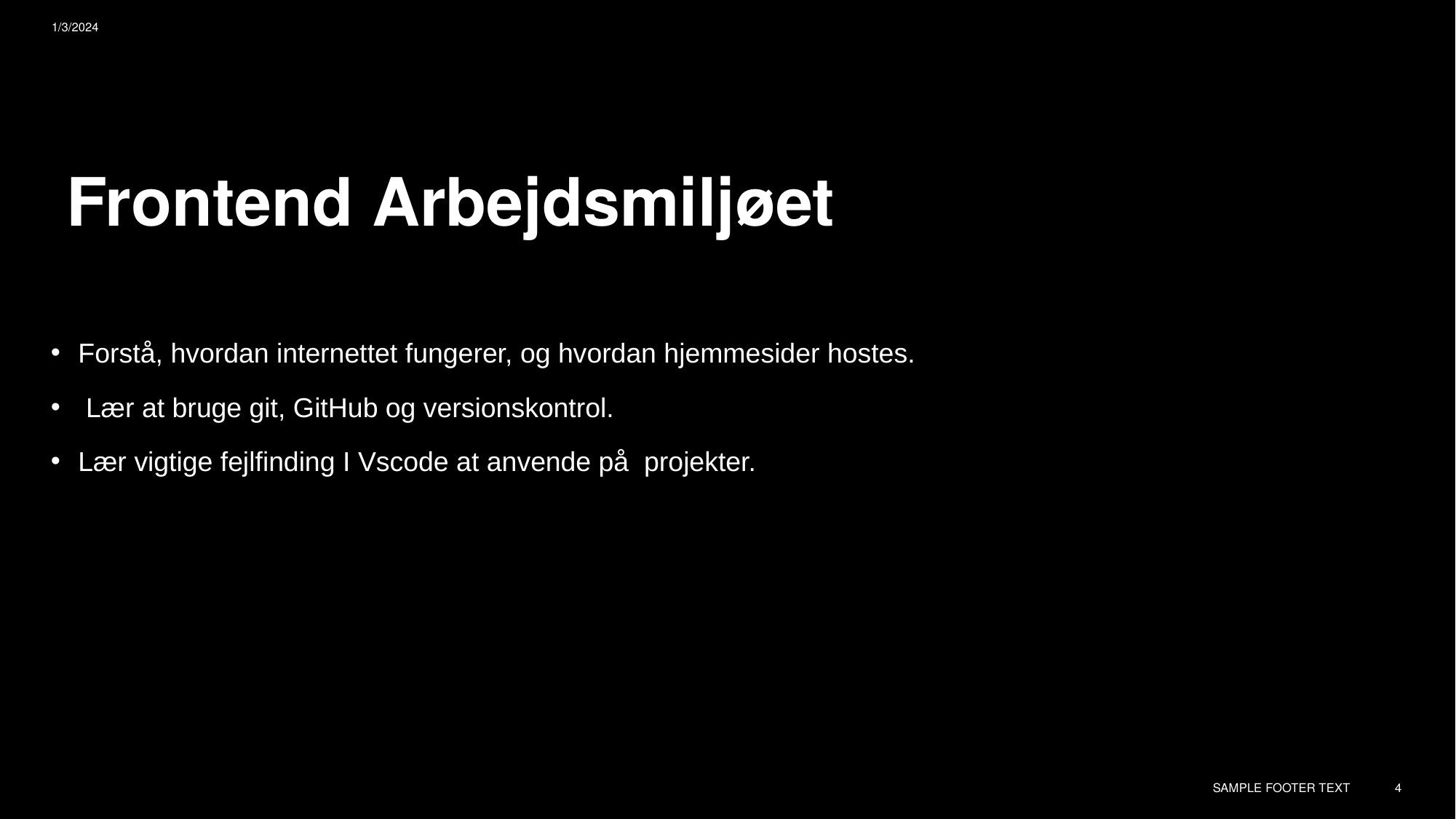

1/3/2024
# Frontend Arbejdsmiljøet

Forstå, hvordan internettet fungerer, og hvordan hjemmesider hostes.
 Lær at bruge git, GitHub og versionskontrol.
Lær vigtige fejlfinding I Vscode at anvende på  projekter.
Sample Footer Text
4